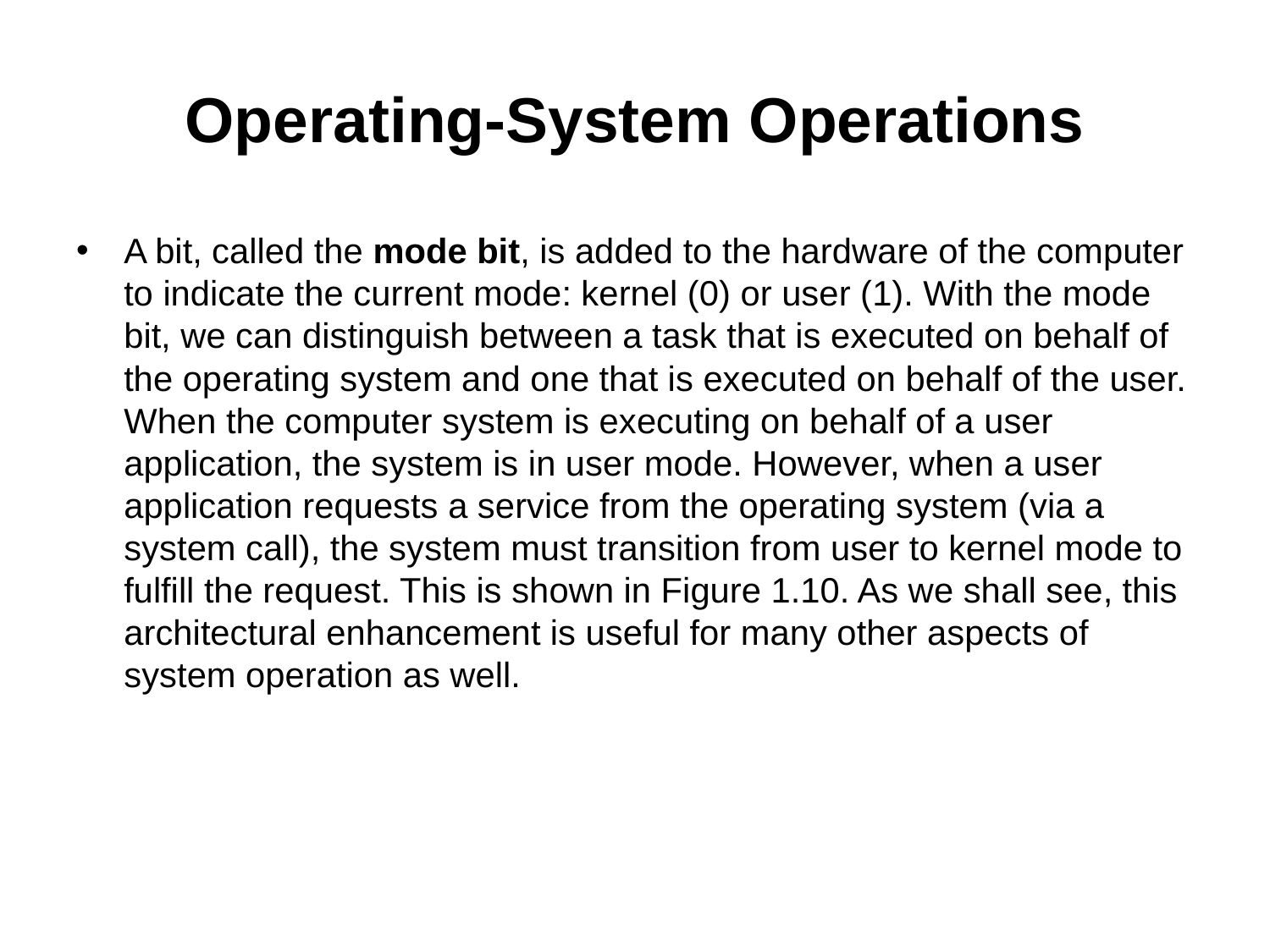

# Operating-System Operations
A bit, called the mode bit, is added to the hardware of the computer to indicate the current mode: kernel (0) or user (1). With the mode bit, we can distinguish between a task that is executed on behalf of the operating system and one that is executed on behalf of the user. When the computer system is executing on behalf of a user application, the system is in user mode. However, when a user application requests a service from the operating system (via a system call), the system must transition from user to kernel mode to fulfill the request. This is shown in Figure 1.10. As we shall see, this architectural enhancement is useful for many other aspects of system operation as well.